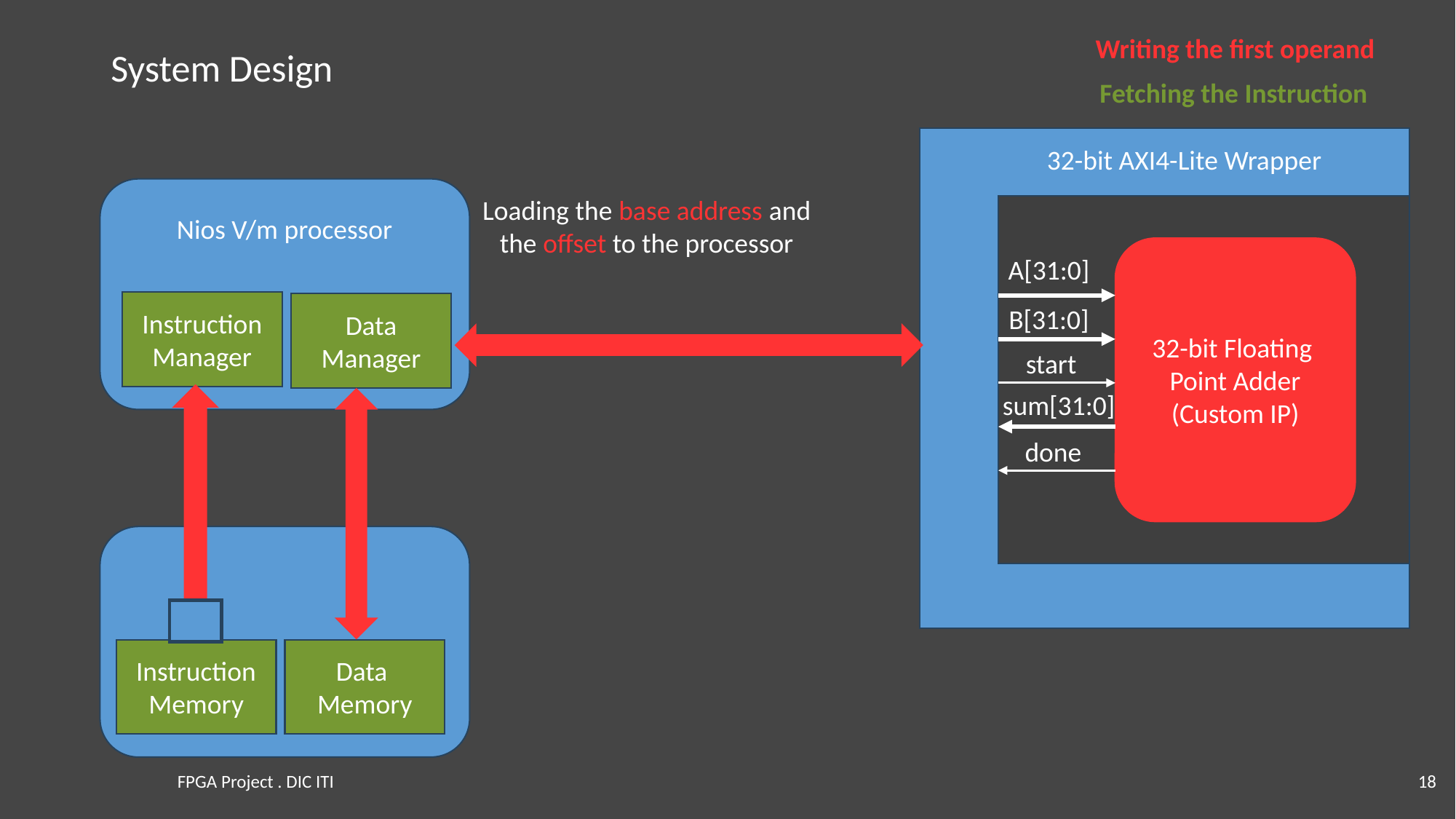

Writing the first operand
# System Design
Fetching the Instruction

32-bit AXI4-Lite Wrapper
Nios V/m processor

Loading the base address and the offset to the processor

32-bit Floating  Point Adder (Custom IP)
A[31:0]
Instruction
Manager
Data
Manager
B[31:0]

start
sum[31:0]
done

Instruction
Memory
Data
Memory
FPGA Project . DIC ITI
18